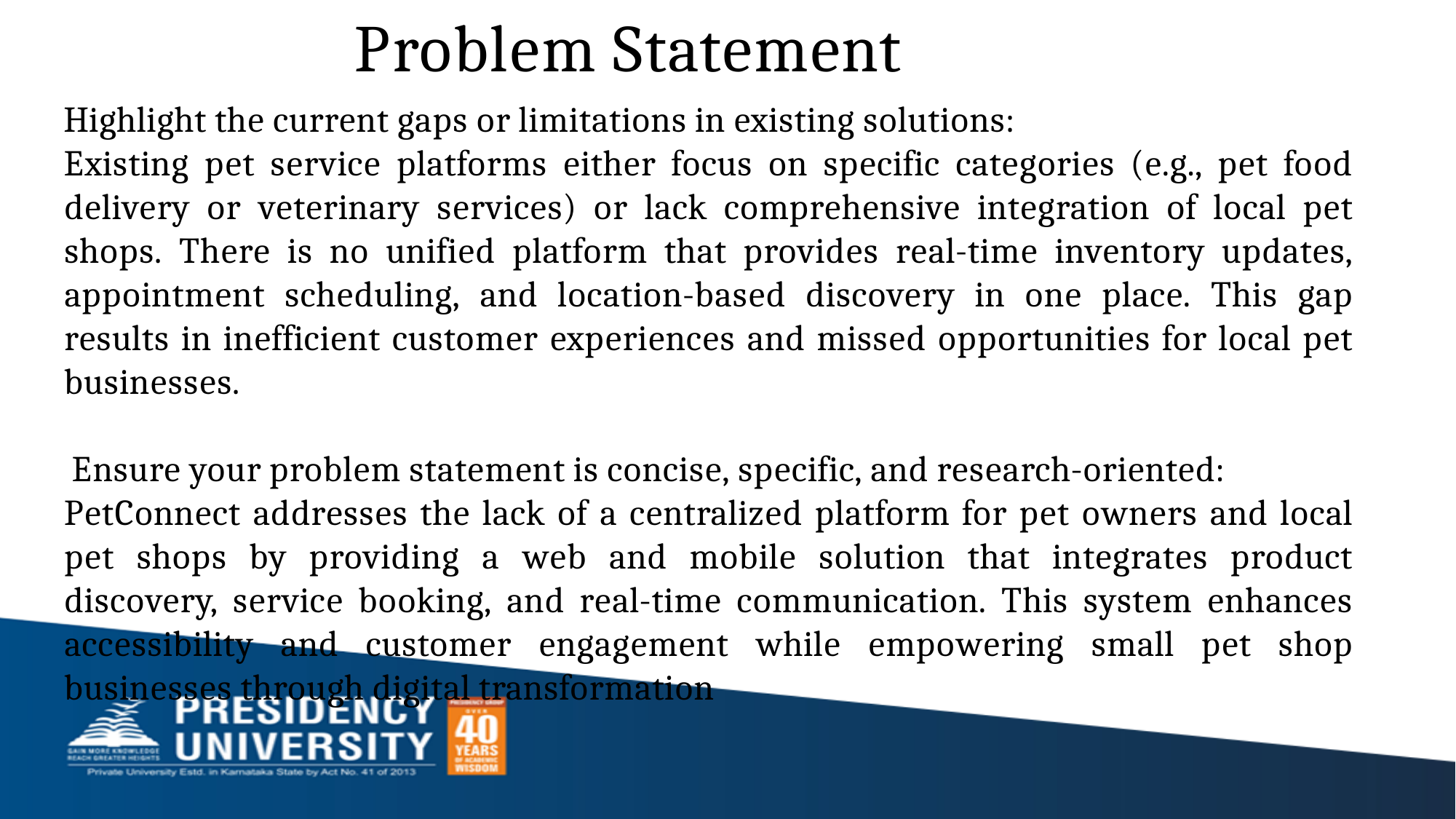

# Problem Statement
Highlight the current gaps or limitations in existing solutions:
Existing pet service platforms either focus on specific categories (e.g., pet food delivery or veterinary services) or lack comprehensive integration of local pet shops. There is no unified platform that provides real-time inventory updates, appointment scheduling, and location-based discovery in one place. This gap results in inefficient customer experiences and missed opportunities for local pet businesses.

 Ensure your problem statement is concise, specific, and research-oriented:
PetConnect addresses the lack of a centralized platform for pet owners and local pet shops by providing a web and mobile solution that integrates product discovery, service booking, and real-time communication. This system enhances accessibility and customer engagement while empowering small pet shop businesses through digital transformation
4